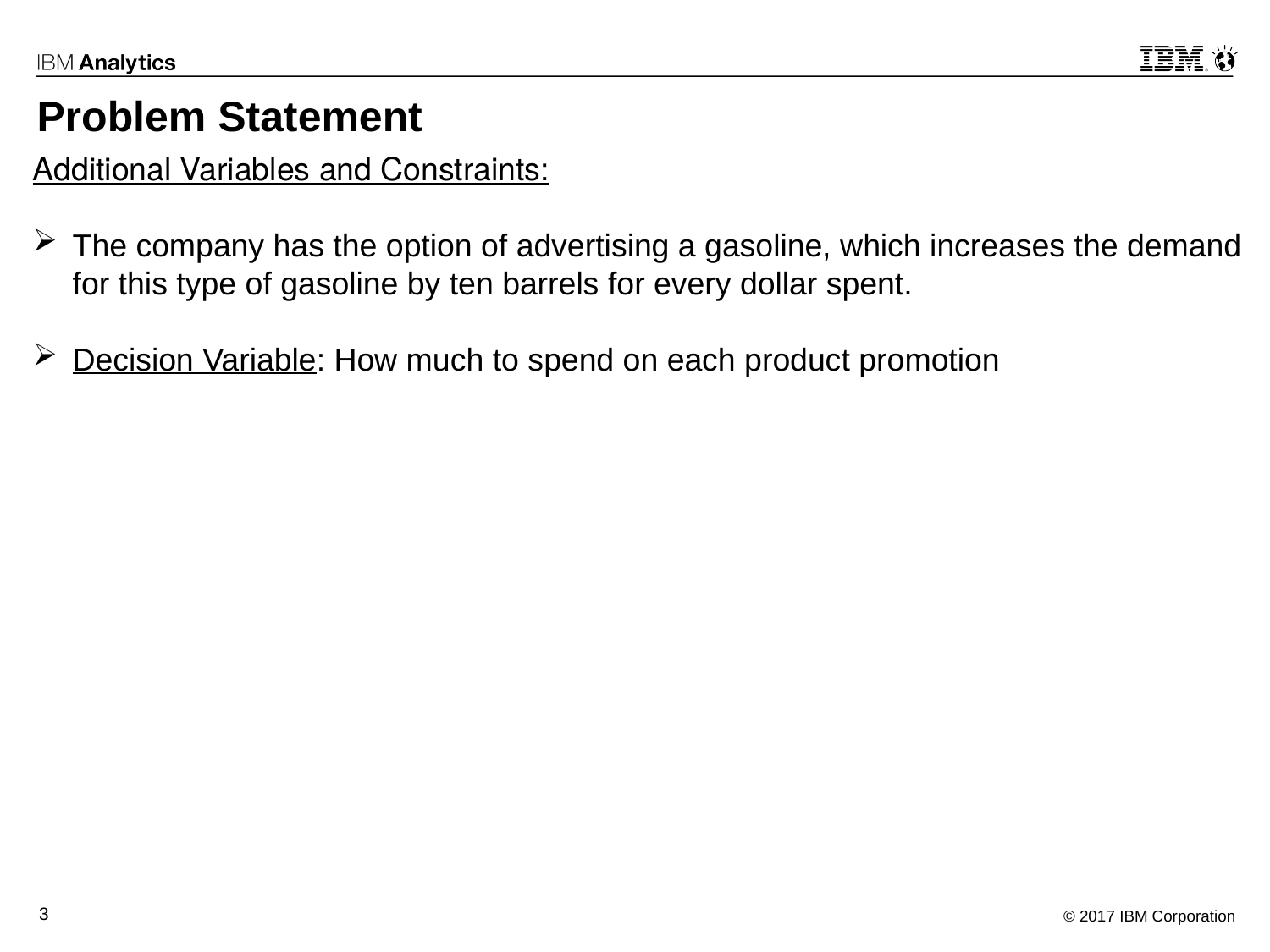

# Problem Statement
Additional Variables and Constraints:

The company has the option of advertising a gasoline, which increases the demand for this type of gasoline by ten barrels for every dollar spent.

Decision Variable: How much to spend on each product promotion